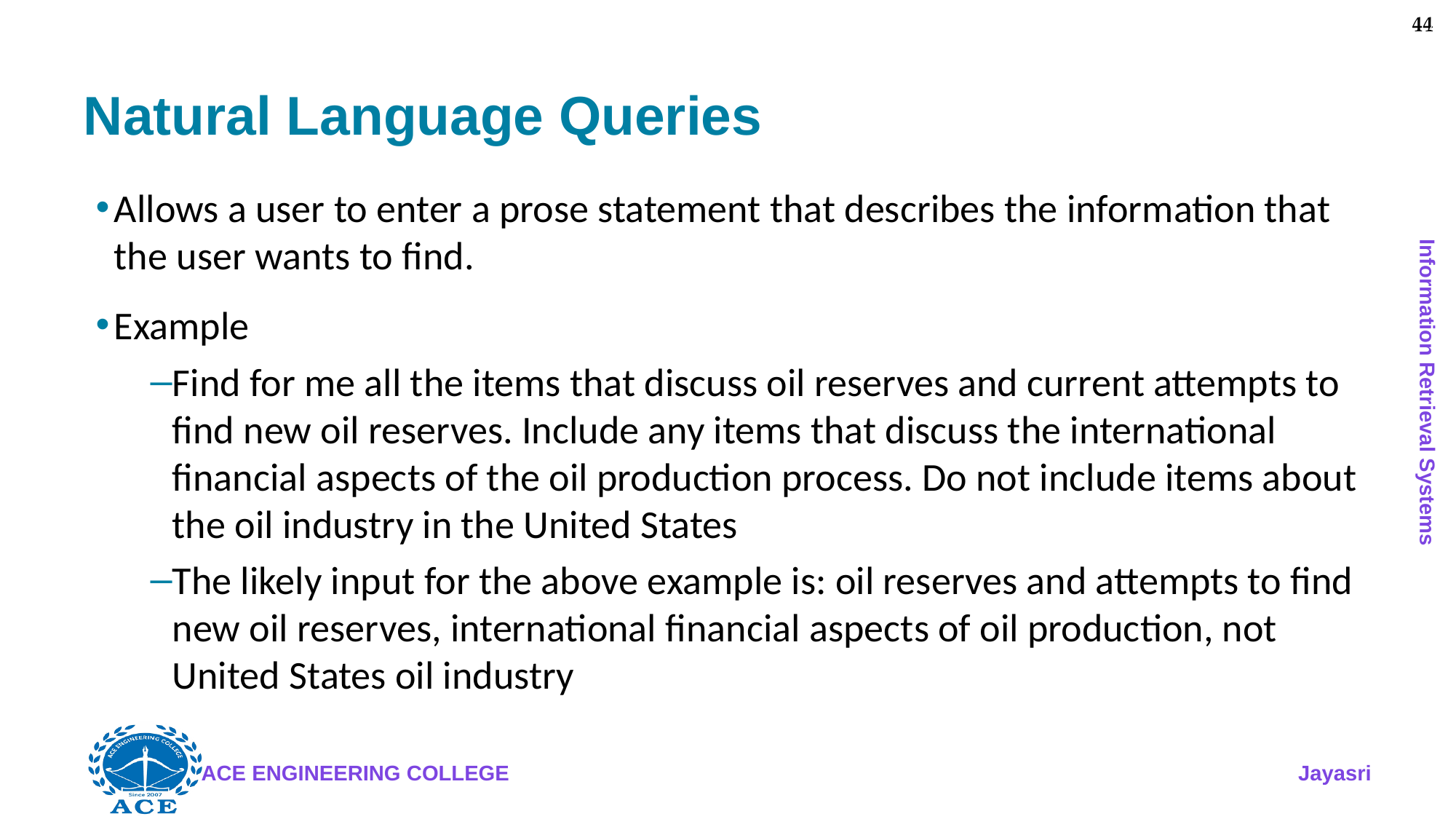

44
# Natural Language Queries
Allows a user to enter a prose statement that describes the information that the user wants to find.
Example
Find for me all the items that discuss oil reserves and current attempts to find new oil reserves. Include any items that discuss the international financial aspects of the oil production process. Do not include items about the oil industry in the United States
The likely input for the above example is: oil reserves and attempts to find new oil reserves, international financial aspects of oil production, not United States oil industry